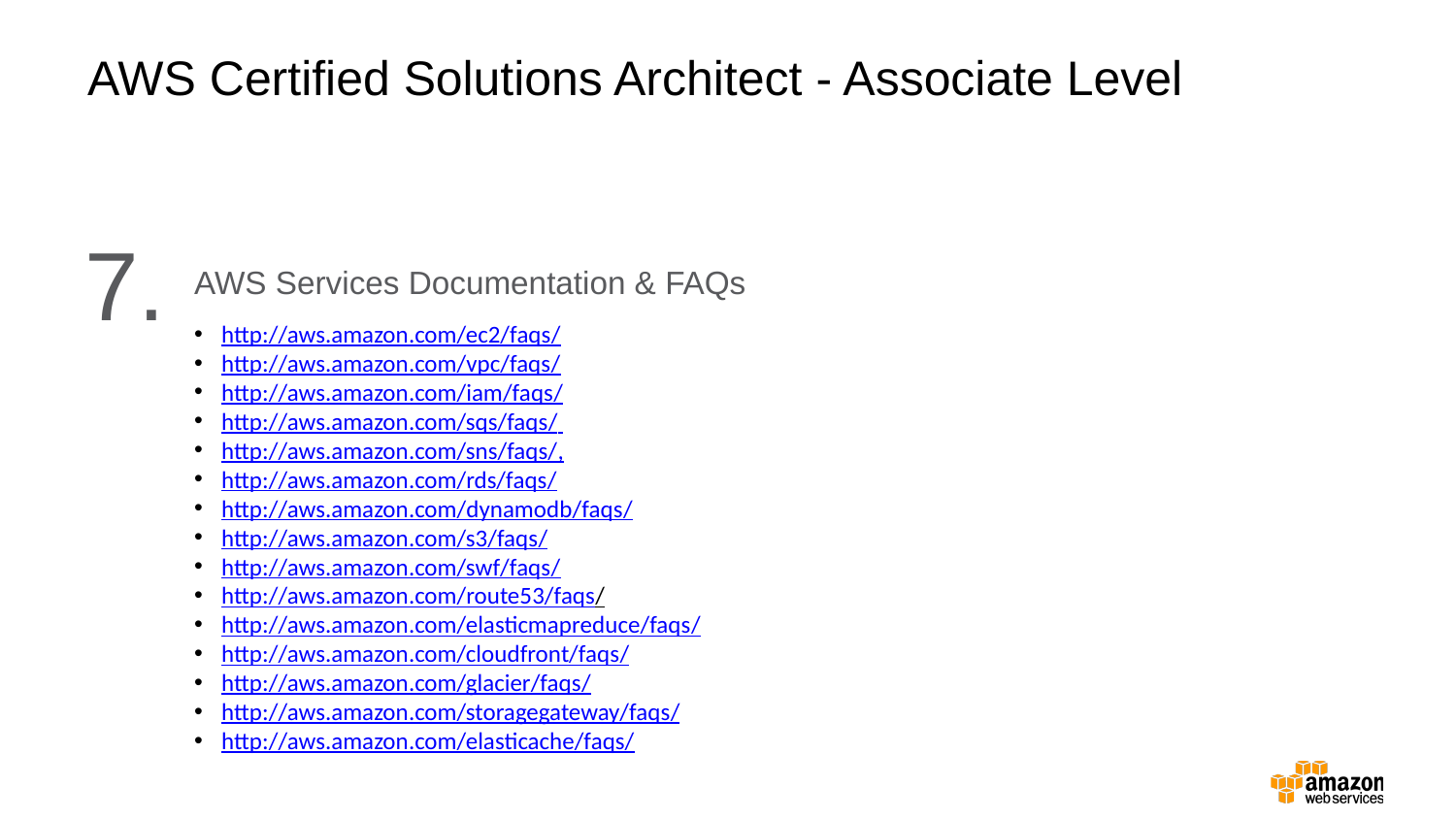

AWS Certified Solutions Architect - Associate Level
7.
AWS Services Documentation & FAQs
http://aws.amazon.com/ec2/faqs/
http://aws.amazon.com/vpc/faqs/
http://aws.amazon.com/iam/faqs/
http://aws.amazon.com/sqs/faqs/
http://aws.amazon.com/sns/faqs/,
http://aws.amazon.com/rds/faqs/
http://aws.amazon.com/dynamodb/faqs/
http://aws.amazon.com/s3/faqs/
http://aws.amazon.com/swf/faqs/
http://aws.amazon.com/route53/faqs/
http://aws.amazon.com/elasticmapreduce/faqs/
http://aws.amazon.com/cloudfront/faqs/
http://aws.amazon.com/glacier/faqs/
http://aws.amazon.com/storagegateway/faqs/
http://aws.amazon.com/elasticache/faqs/